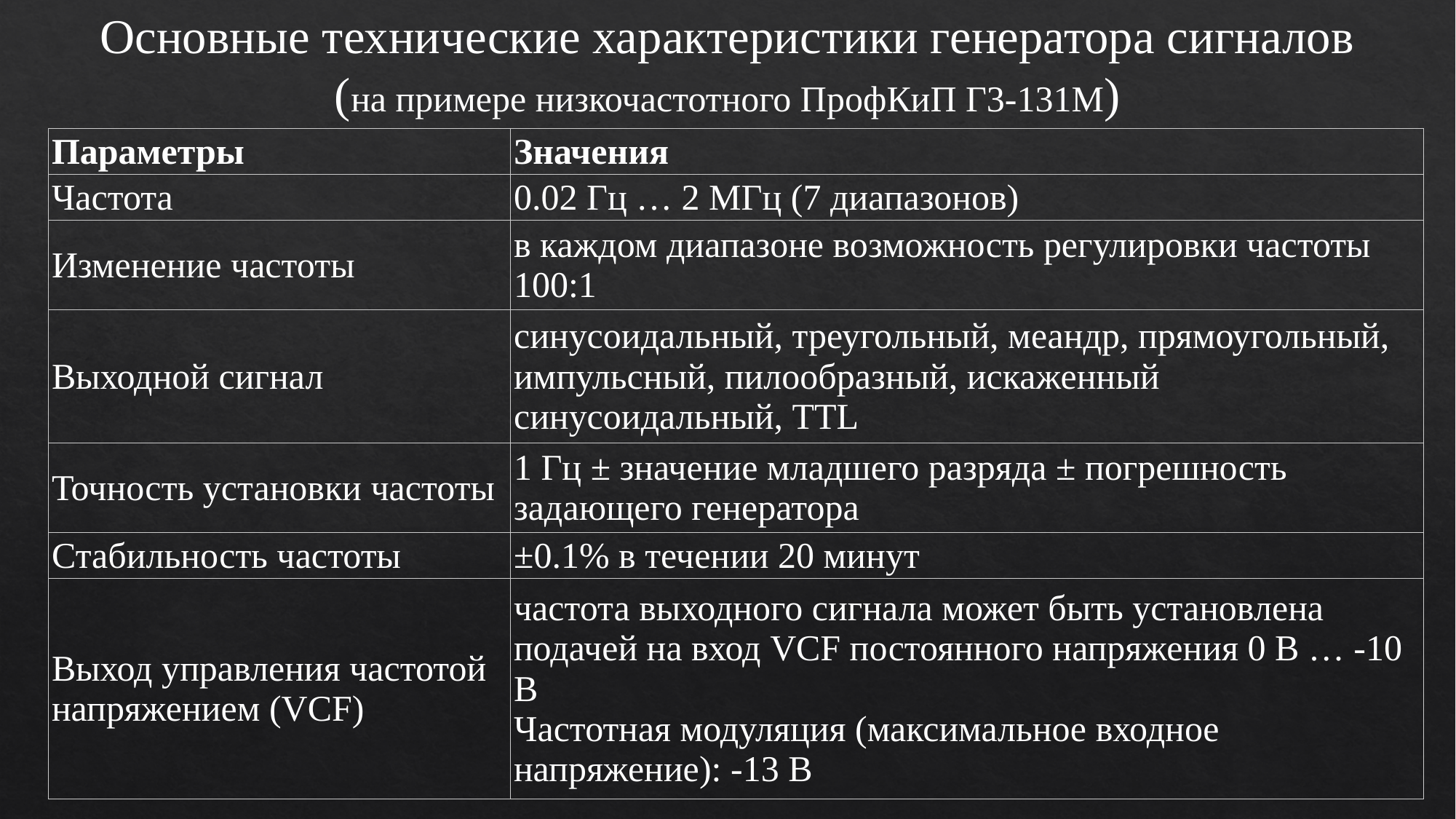

Основные технические характеристики генератора сигналов
(на примере низкочастотного ПрофКиП Г3-131М)
| Параметры | Значения |
| --- | --- |
| Частота | 0.02 Гц … 2 МГц (7 диапазонов) |
| Изменение частоты | в каждом диапазоне возможность регулировки частоты 100:1 |
| Выходной сигнал | синусоидальный, треугольный, меандр, прямоугольный, импульсный, пилообразный, искаженный синусоидальный, TTL |
| Точность установки частоты | 1 Гц ± значение младшего разряда ± погрешность задающего генератора |
| Стабильность частоты | ±0.1% в течении 20 минут |
| Выход управления частотой напряжением (VCF) | частота выходного сигнала может быть установлена подачей на вход VCF постоянного напряжения 0 В … -10 В Частотная модуляция (максимальное входное напряжение): -13 В |